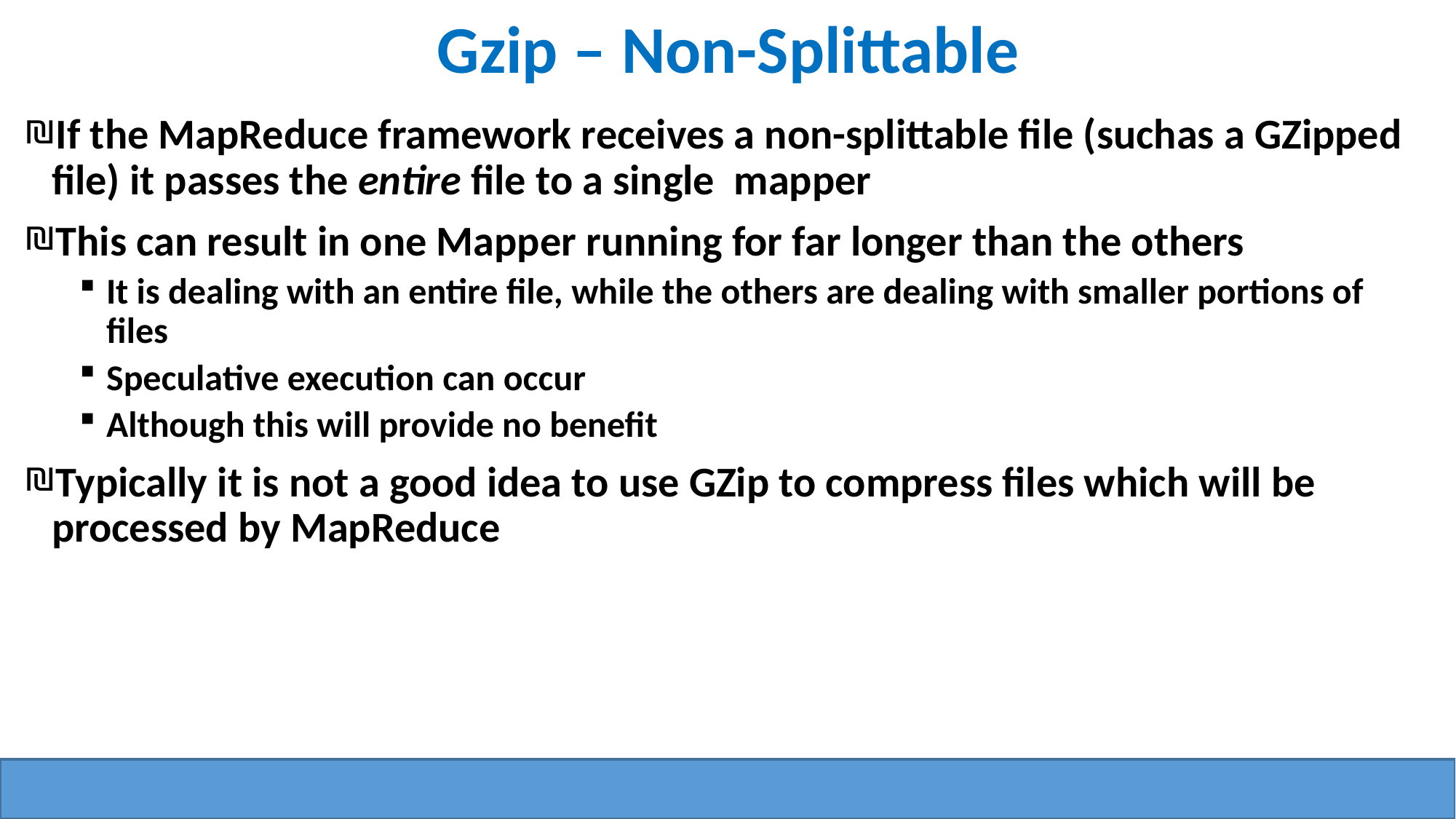

Gzip – Non-Splittable
If the MapReduce framework receives a non-splittable file (suchas a GZipped file) it passes the entire file to a single  mapper
This can result in one Mapper running for far longer than the others
It is dealing with an entire file, while the others are dealing with smaller portions of files
Speculative execution can occur
Although this will provide no benefit
Typically it is not a good idea to use GZip to compress files which will be processed by MapReduce